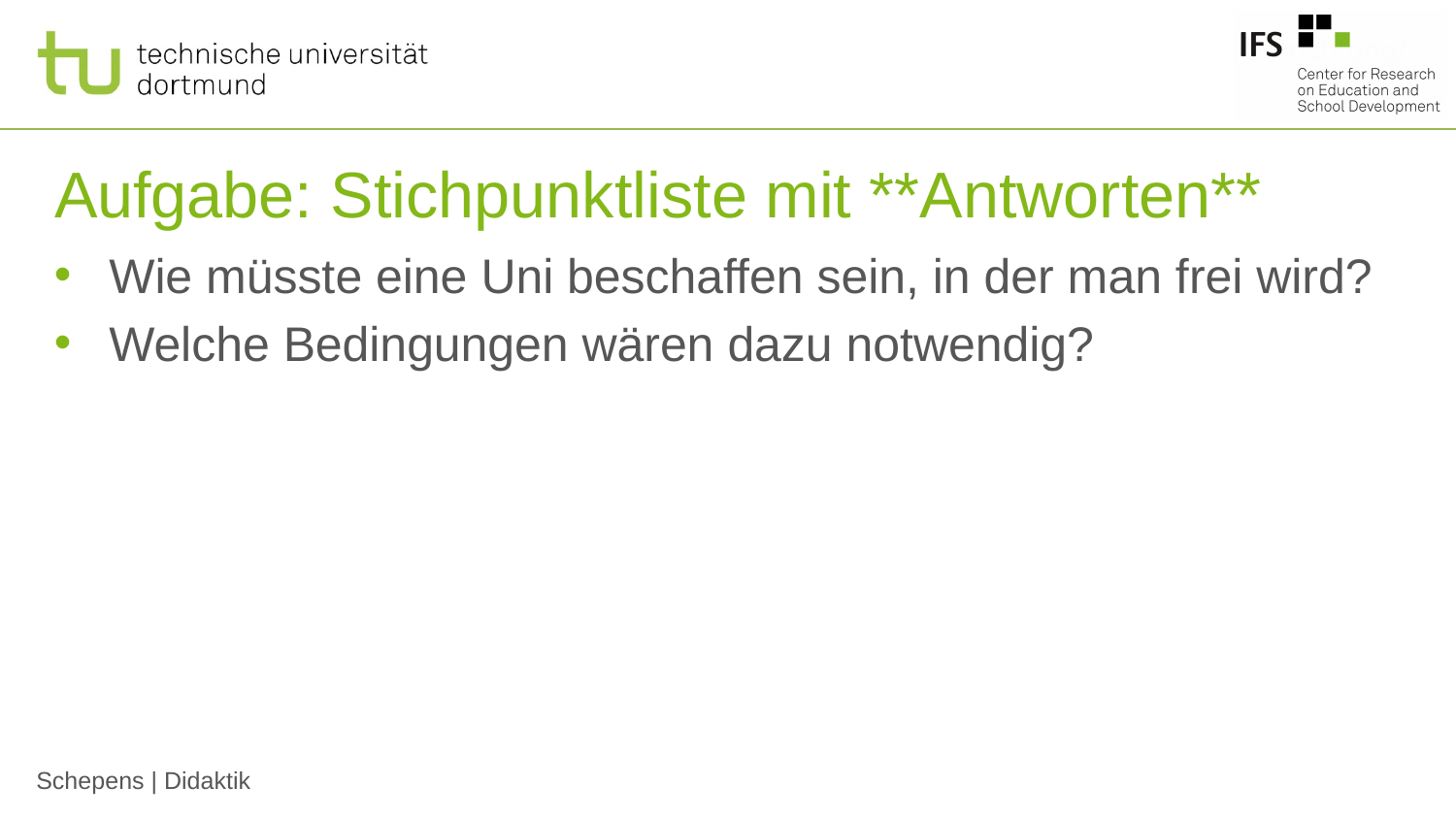

# Aufgabe: Stichpunktliste mit **Antworten**
Wie müsste eine Uni beschaffen sein, in der man frei wird?
Welche Bedingungen wären dazu notwendig?